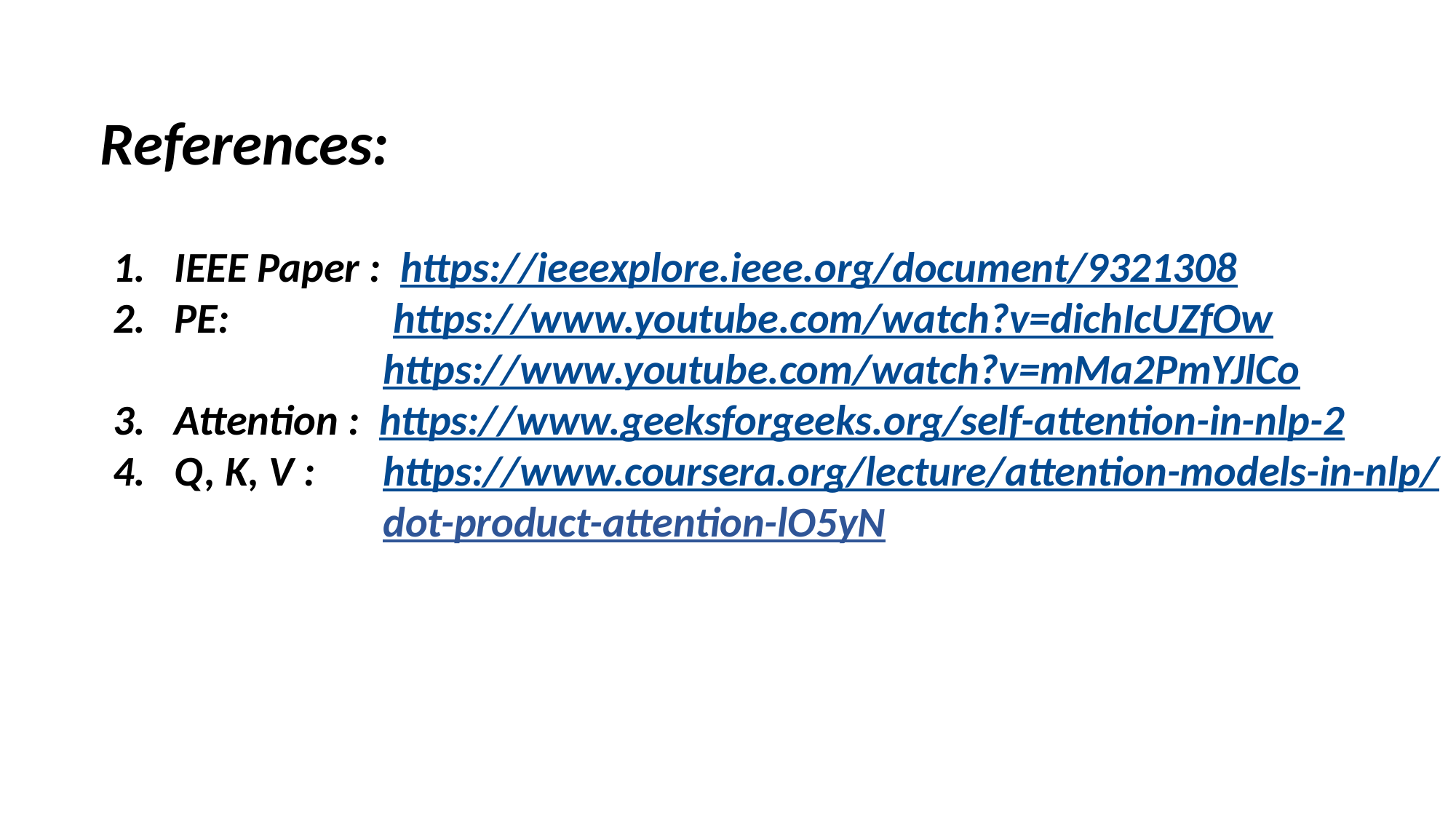

References:
IEEE Paper :  https://ieeexplore.ieee.org/document/9321308
PE:                 https://www.youtube.com/watch?v=dichIcUZfOw
                            https://www.youtube.com/watch?v=mMa2PmYJlCo
Attention :  https://www.geeksforgeeks.org/self-attention-in-nlp-2
Q, K, V :       https://www.coursera.org/lecture/attention-models-in-nlp/
                            dot-product-attention-lO5yN